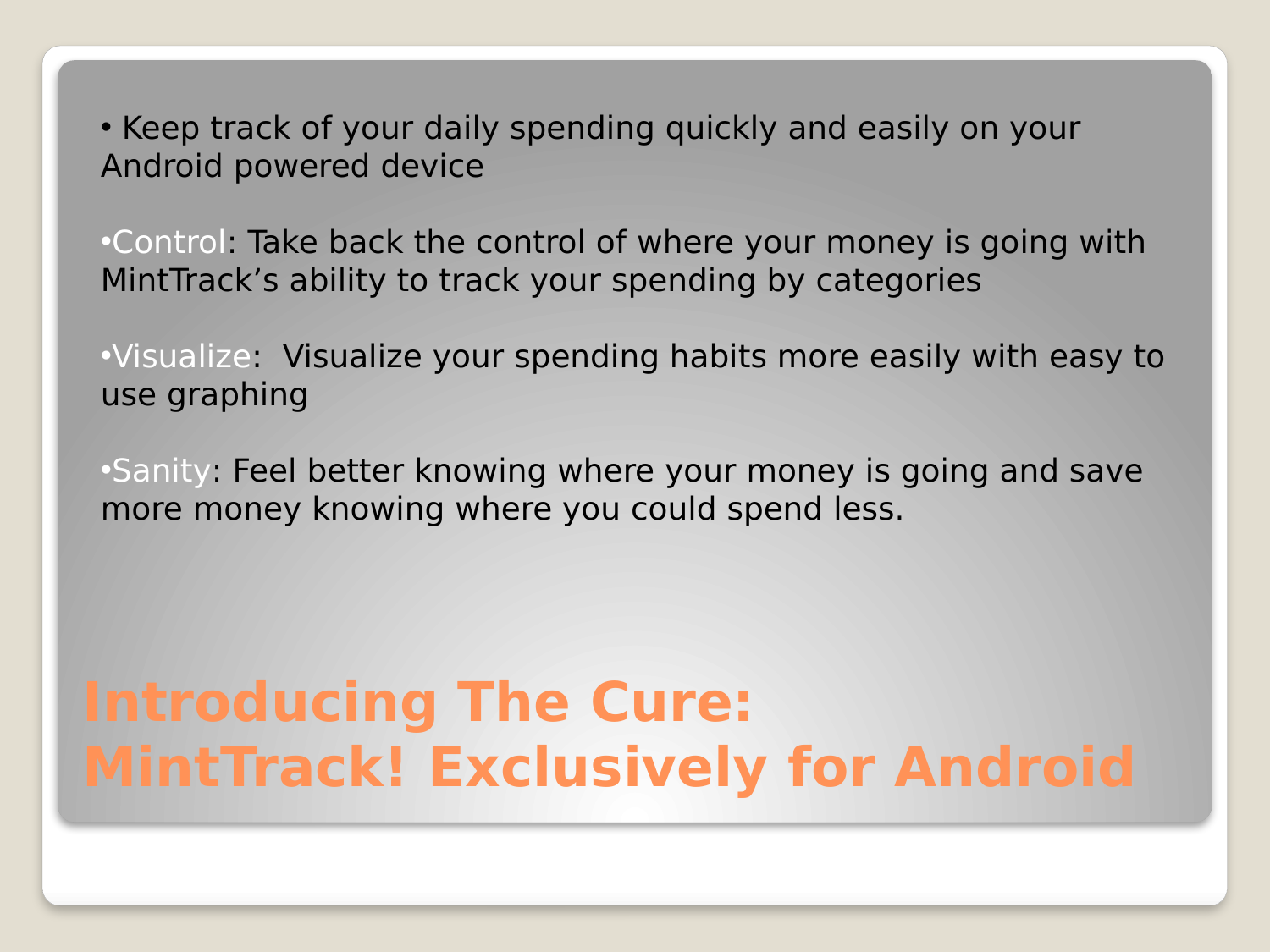

Keep track of your daily spending quickly and easily on your Android powered device

Control: Take back the control of where your money is going with MintTrack’s ability to track your spending by categories

Visualize:  Visualize your spending habits more easily with easy to use graphing

Sanity: Feel better knowing where your money is going and save more money knowing where you could spend less.
# Introducing The Cure: MintTrack! Exclusively for Android